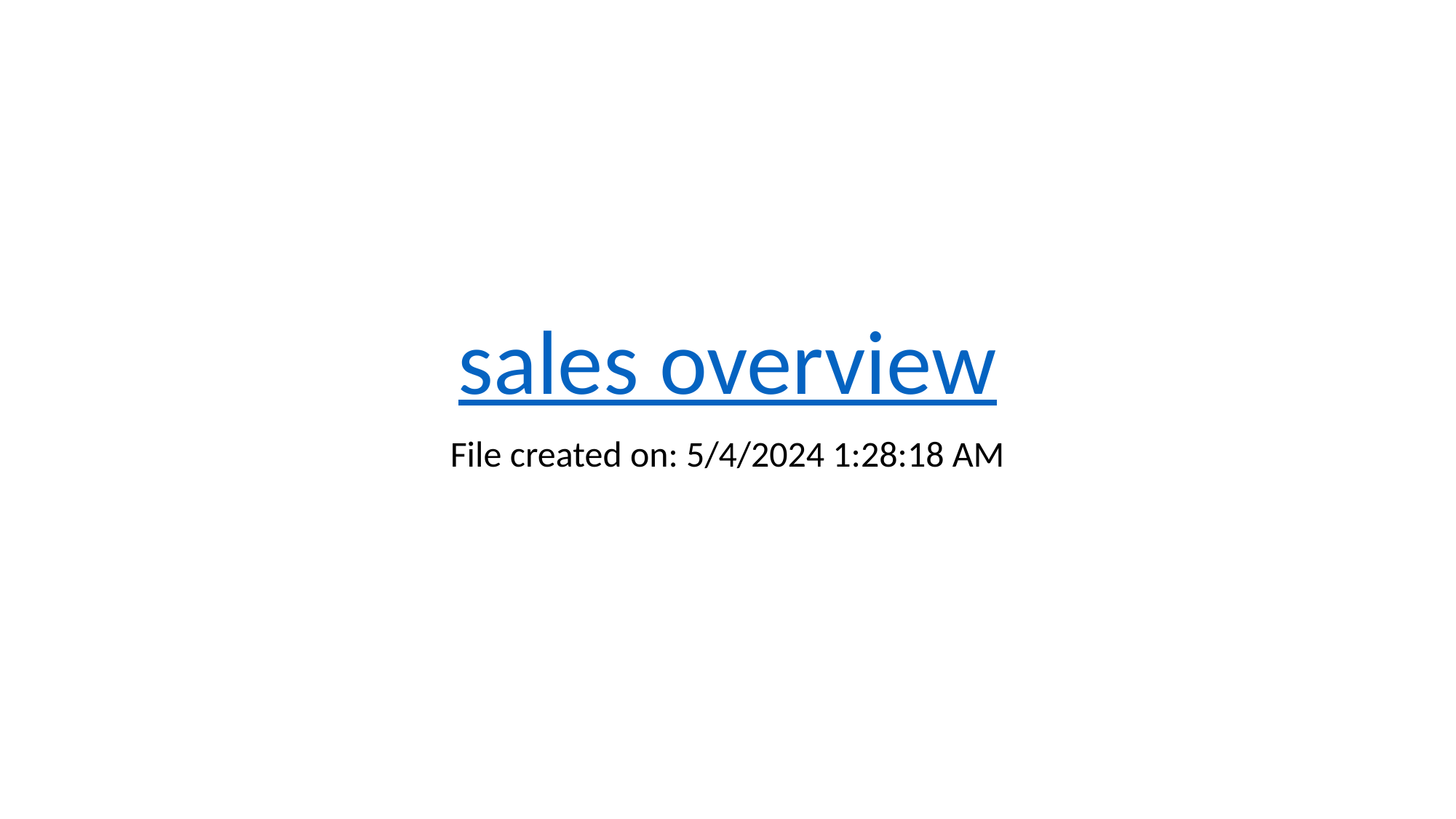

# sales overview
File created on: 5/4/2024 1:28:18 AM